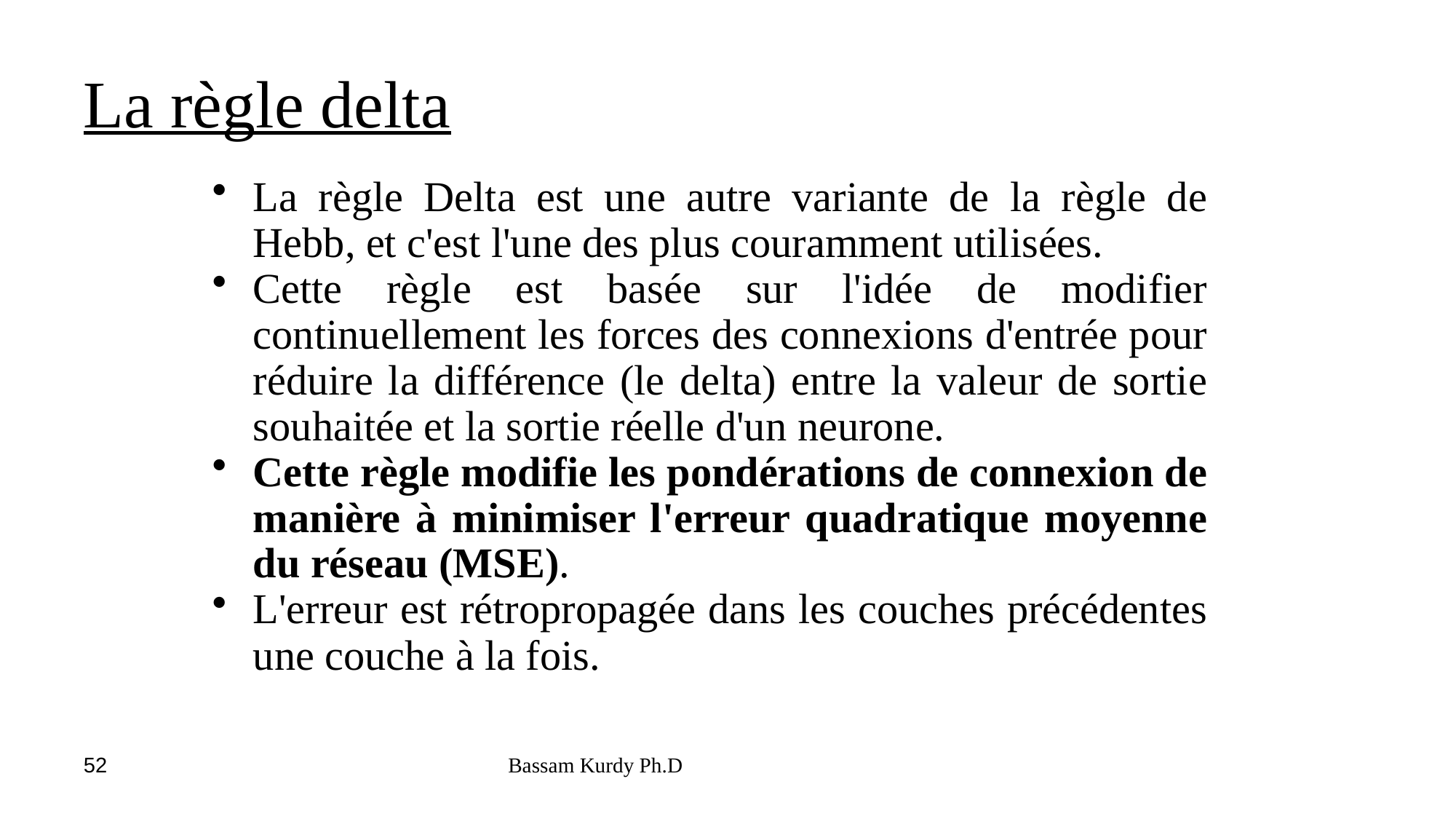

# La règle delta
La règle Delta est une autre variante de la règle de Hebb, et c'est l'une des plus couramment utilisées.
Cette règle est basée sur l'idée de modifier continuellement les forces des connexions d'entrée pour réduire la différence (le delta) entre la valeur de sortie souhaitée et la sortie réelle d'un neurone.
Cette règle modifie les pondérations de connexion de manière à minimiser l'erreur quadratique moyenne du réseau (MSE).
L'erreur est rétropropagée dans les couches précédentes une couche à la fois.
52
Bassam Kurdy Ph.D